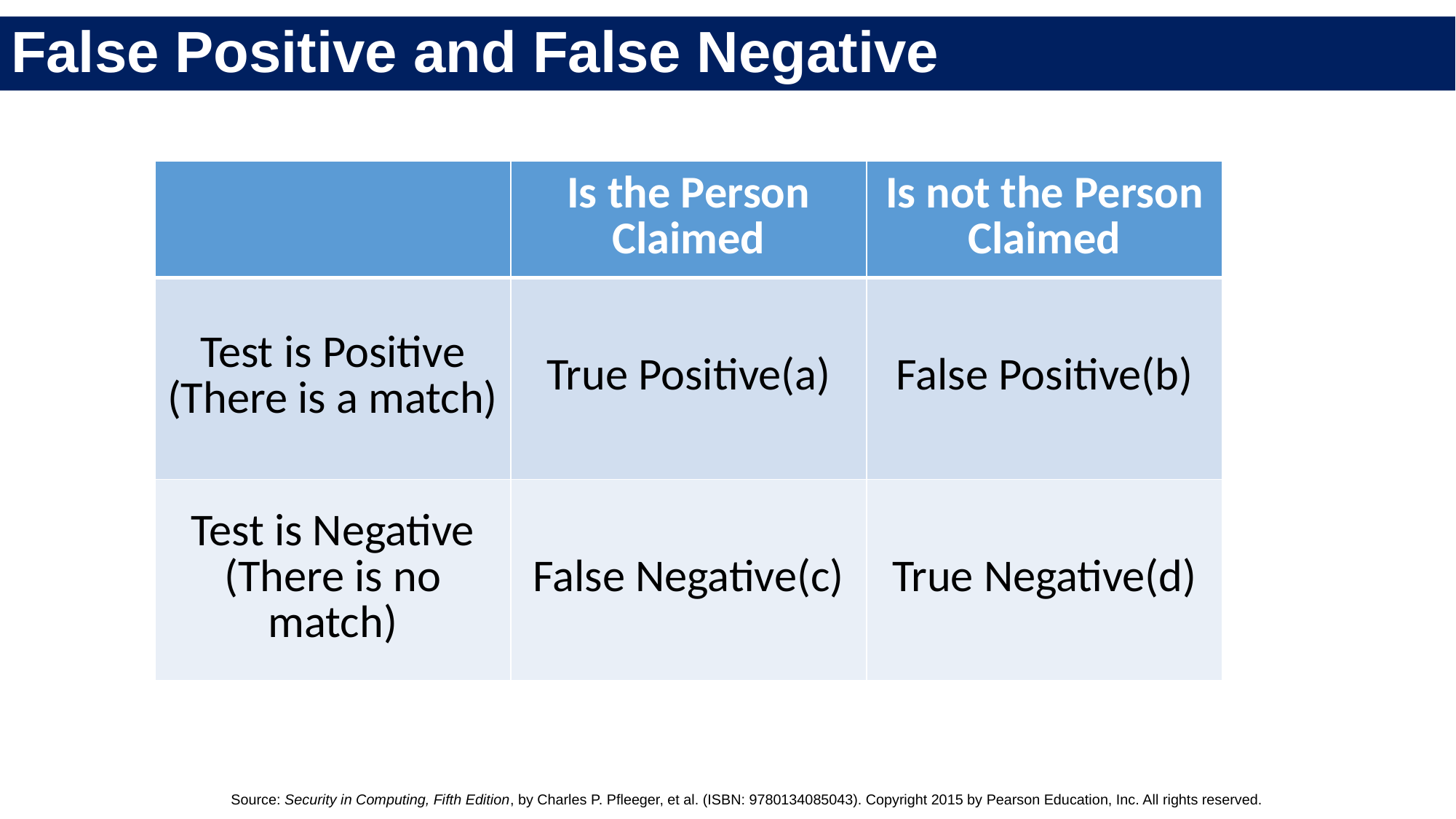

# False Positive and False Negative
|  | Is the Person Claimed | Is not the Person Claimed |
| --- | --- | --- |
| Test is Positive (There is a match) | True Positive(a) | False Positive(b) |
| Test is Negative (There is no match) | False Negative(c) | True Negative(d) |
Source: Security in Computing, Fifth Edition, by Charles P. Pfleeger, et al. (ISBN: 9780134085043). Copyright 2015 by Pearson Education, Inc. All rights reserved.